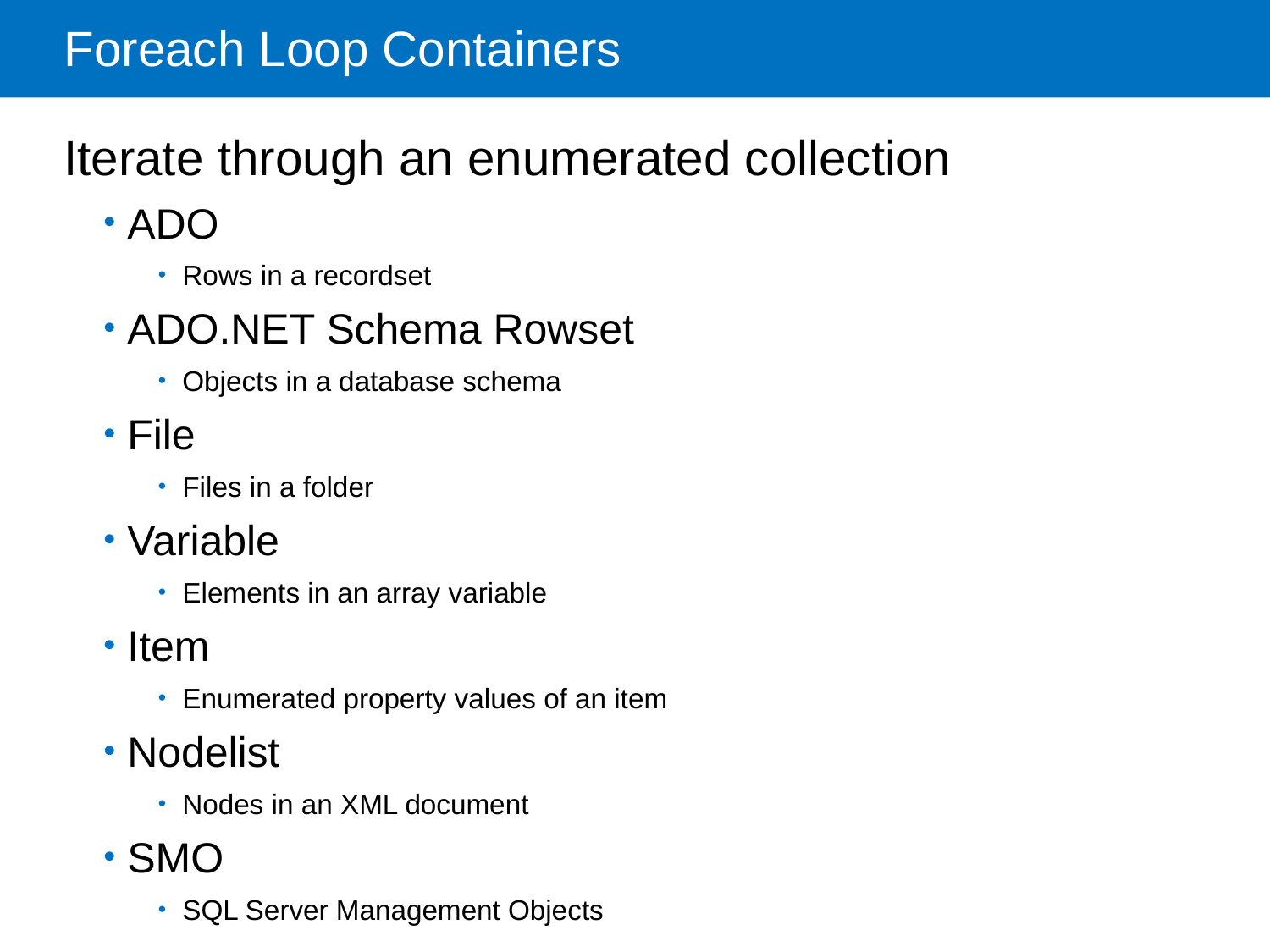

# Foreach Loop Containers
Iterate through an enumerated collection
ADO
Rows in a recordset
ADO.NET Schema Rowset
Objects in a database schema
File
Files in a folder
Variable
Elements in an array variable
Item
Enumerated property values of an item
Nodelist
Nodes in an XML document
SMO
SQL Server Management Objects